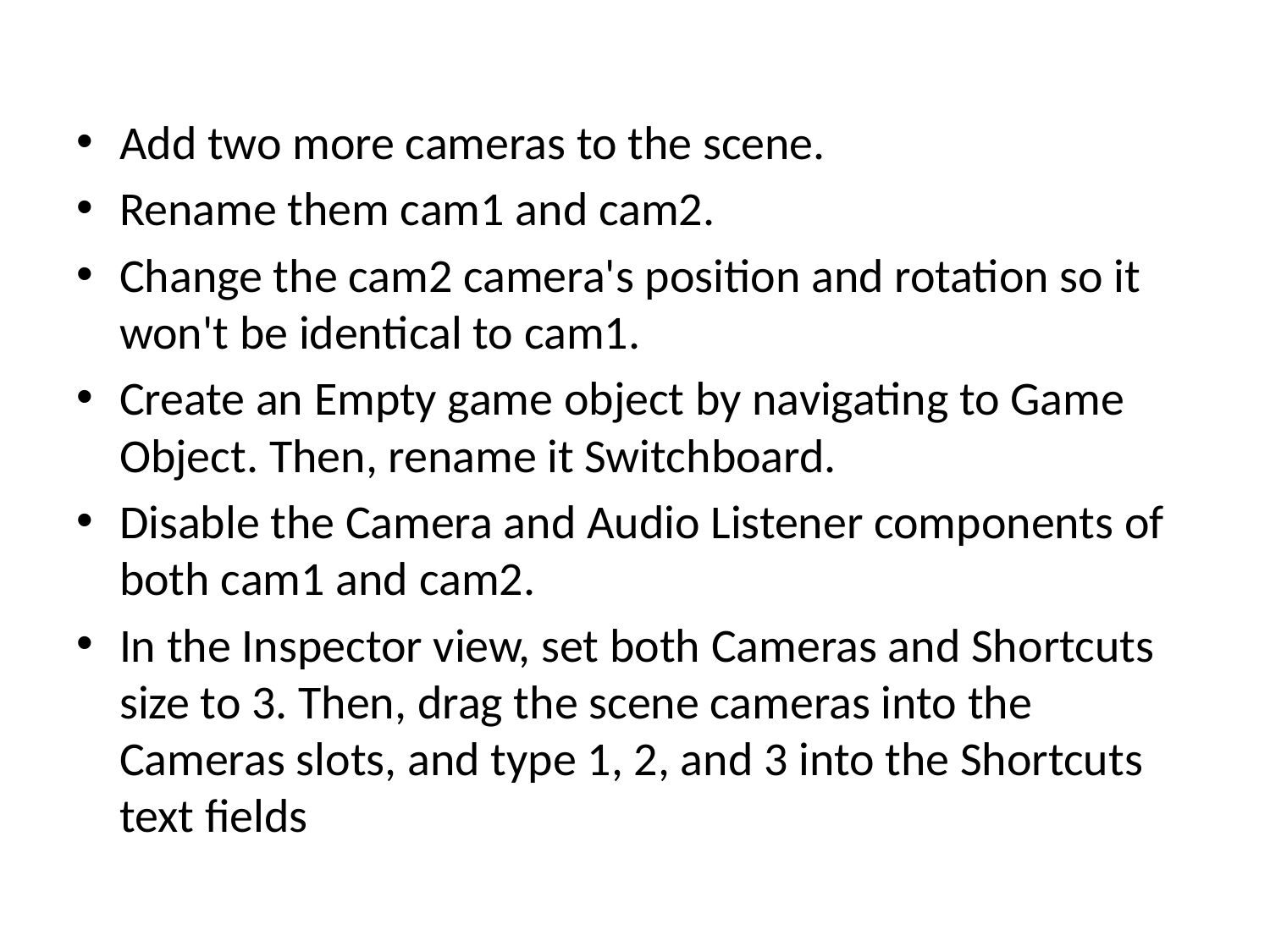

Add two more cameras to the scene.
Rename them cam1 and cam2.
Change the cam2 camera's position and rotation so it won't be identical to cam1.
Create an Empty game object by navigating to Game Object. Then, rename it Switchboard.
Disable the Camera and Audio Listener components of both cam1 and cam2.
In the Inspector view, set both Cameras and Shortcuts size to 3. Then, drag the scene cameras into the Cameras slots, and type 1, 2, and 3 into the Shortcuts text fields